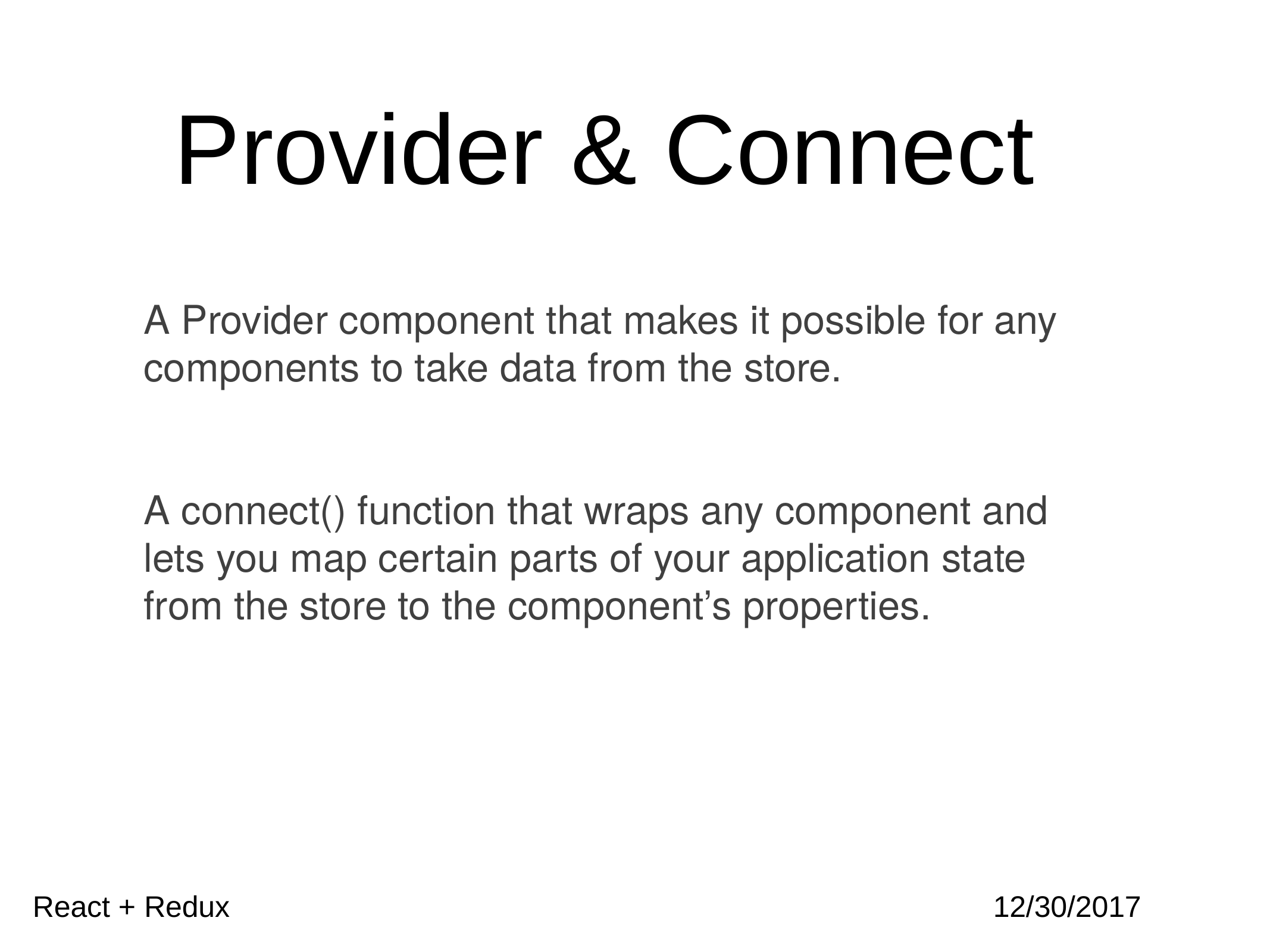

# Provider & Connect
A Provider component that makes it possible for any components to take data from the store.

A connect() function that wraps any component and lets you map certain parts of your application state from the store to the component’s properties.

React + Redux
12/30/2017